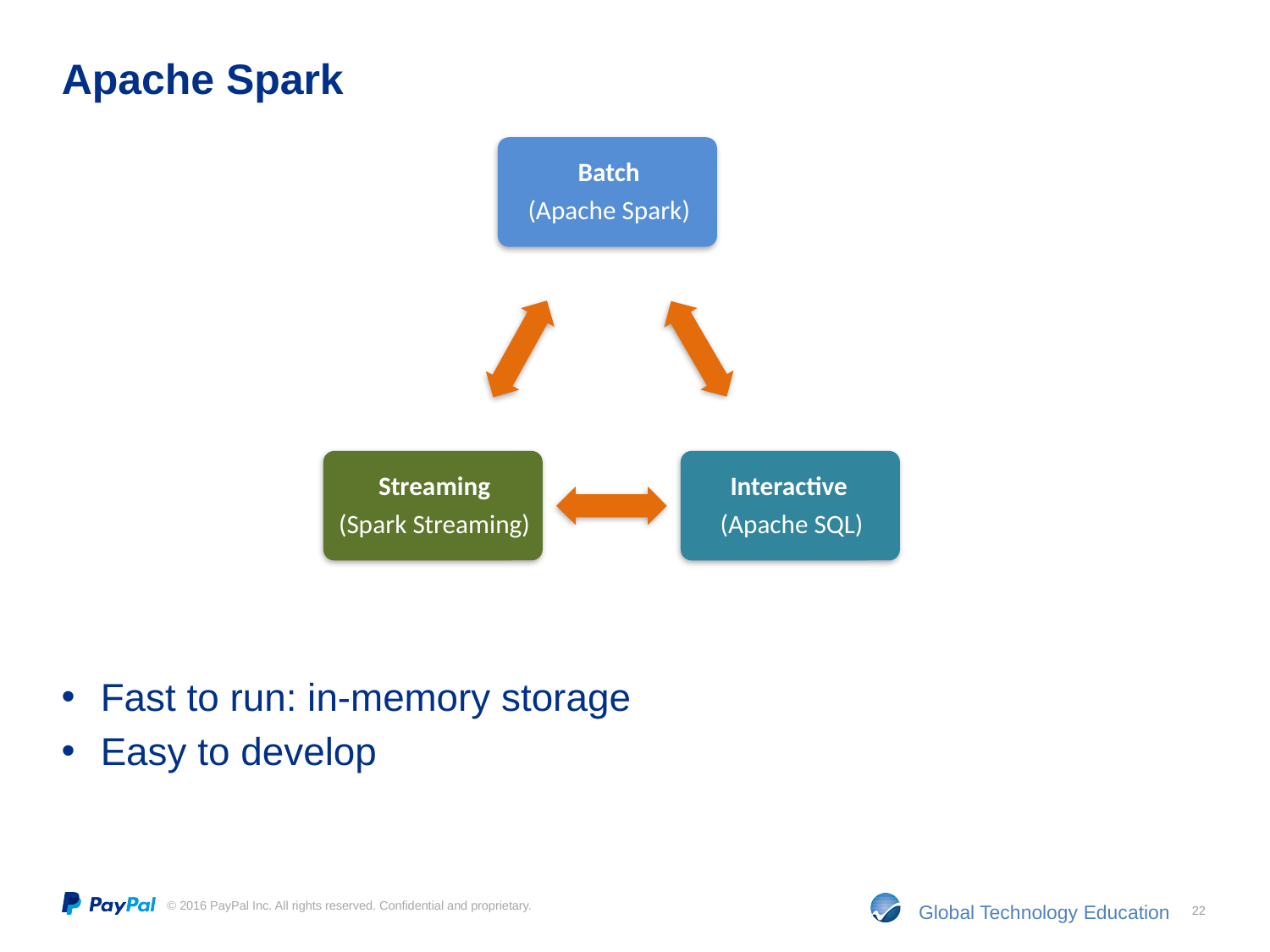

# Apache Spark
Batch
(Apache Spark)

Interactive
(Apache SQL)

Streaming
(Spark Streaming)

Fast to run: in-memory storage
Easy to develop
22